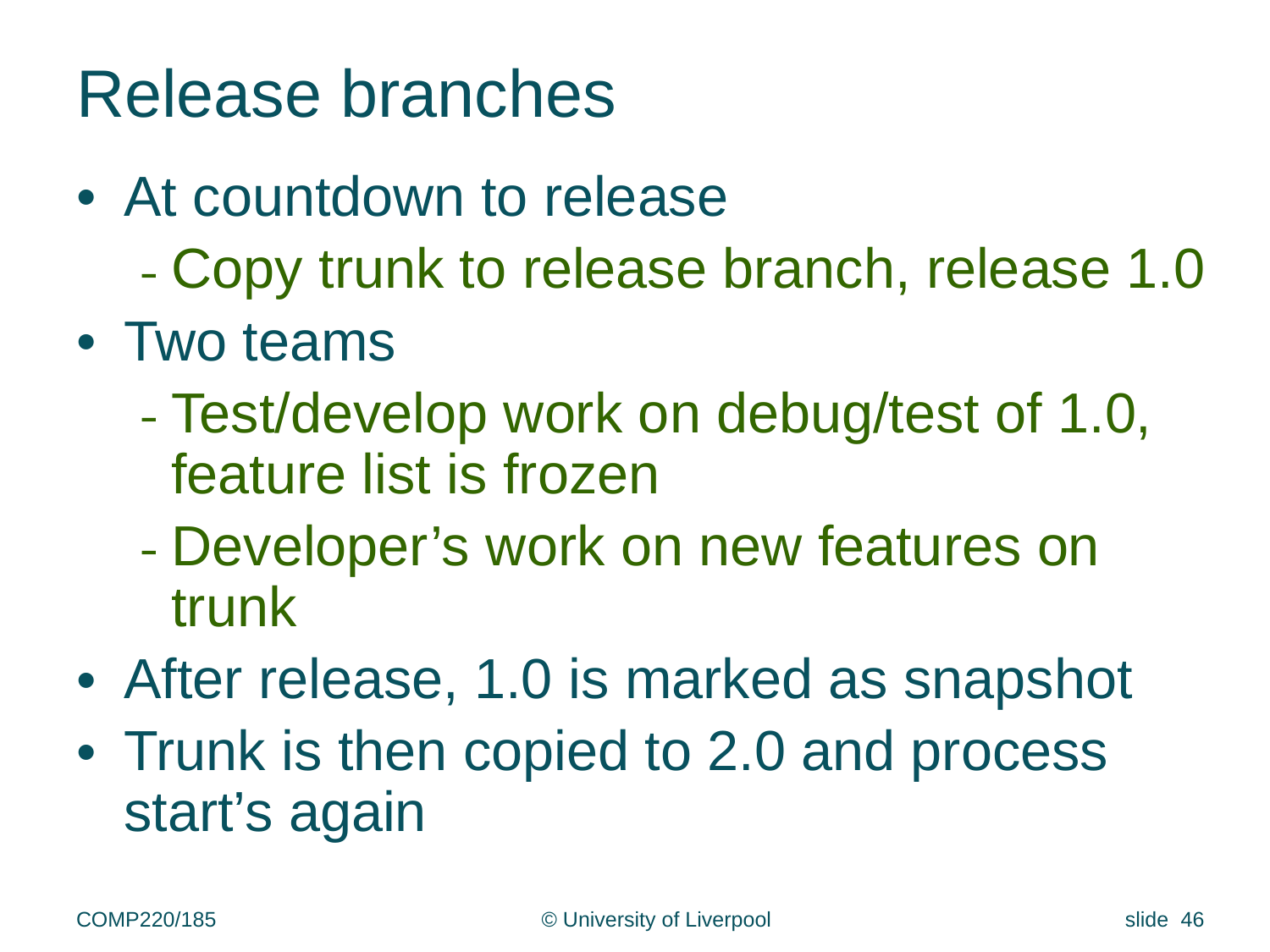

# Release branches
At countdown to release
Copy trunk to release branch, release 1.0
Two teams
Test/develop work on debug/test of 1.0, feature list is frozen
Developer’s work on new features on trunk
After release, 1.0 is marked as snapshot
Trunk is then copied to 2.0 and process start’s again
COMP220/185
© University of Liverpool
slide  46